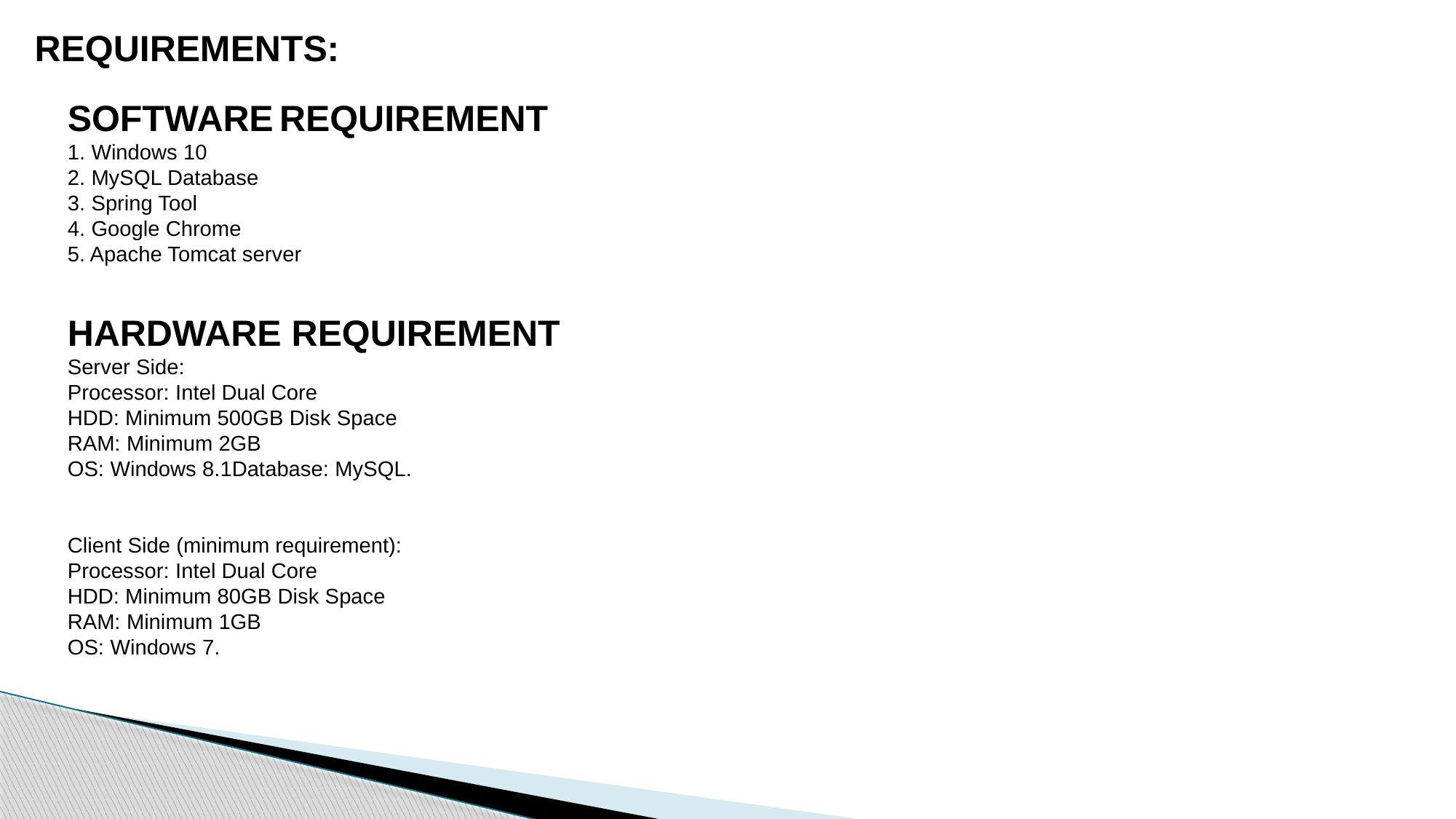

REQUIREMENTS:
SOFTWARE REQUIREMENT
1. Windows 10
2. MySQL Database
3. Spring Tool
4. Google Chrome
5. Apache Tomcat server

HARDWARE REQUIREMENT
Server Side:
Processor: Intel Dual Core
HDD: Minimum 500GB Disk Space
RAM: Minimum 2GB
OS: Windows 8.1Database: MySQL.

Client Side (minimum requirement):
Processor: Intel Dual Core
HDD: Minimum 80GB Disk Space
RAM: Minimum 1GB
OS: Windows 7.